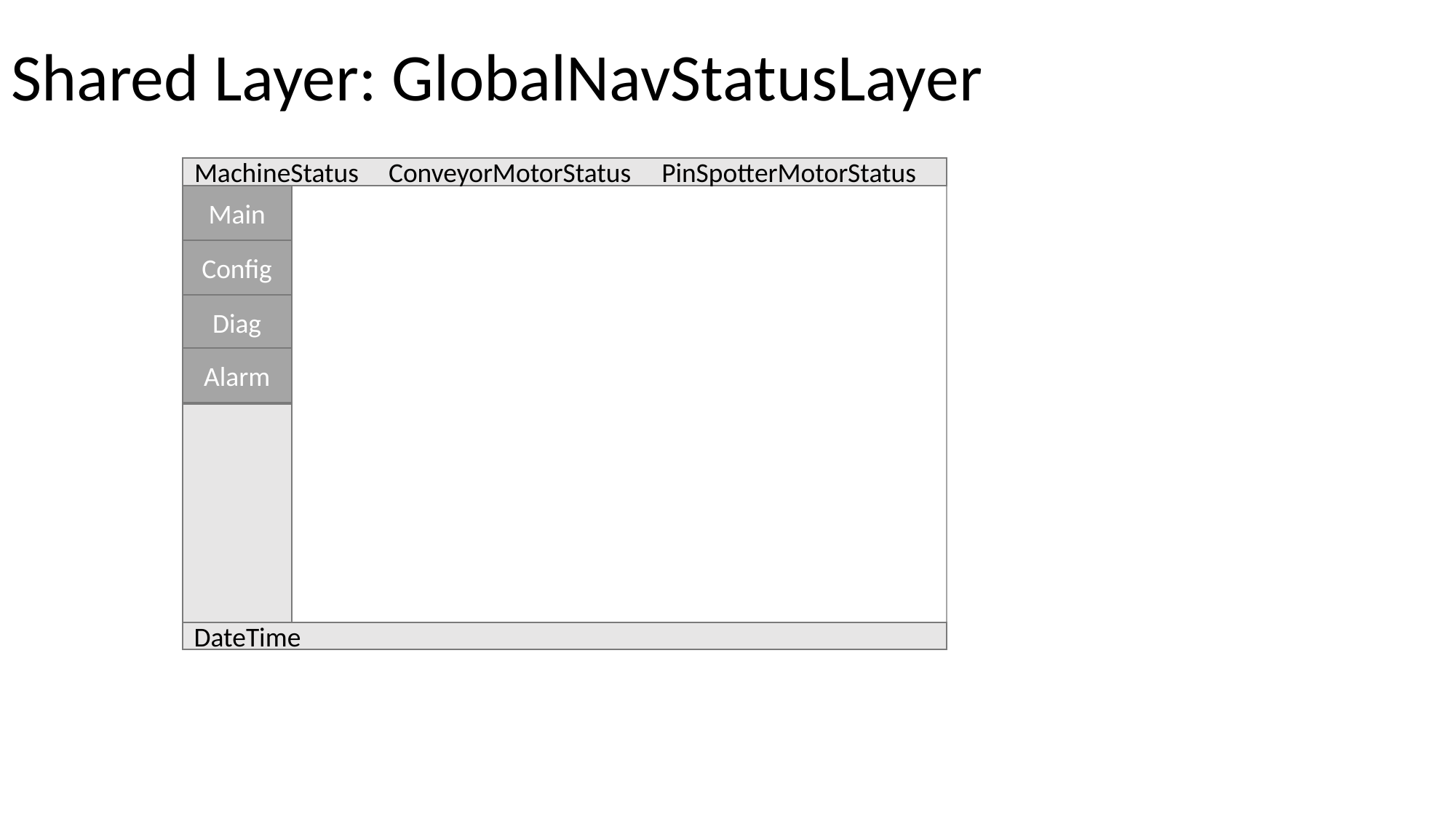

# Shared Layer: GlobalNavStatusLayer
MachineStatus
ConveyorMotorStatus
PinSpotterMotorStatus

Main
Config
Diag
Alarm

DateTime